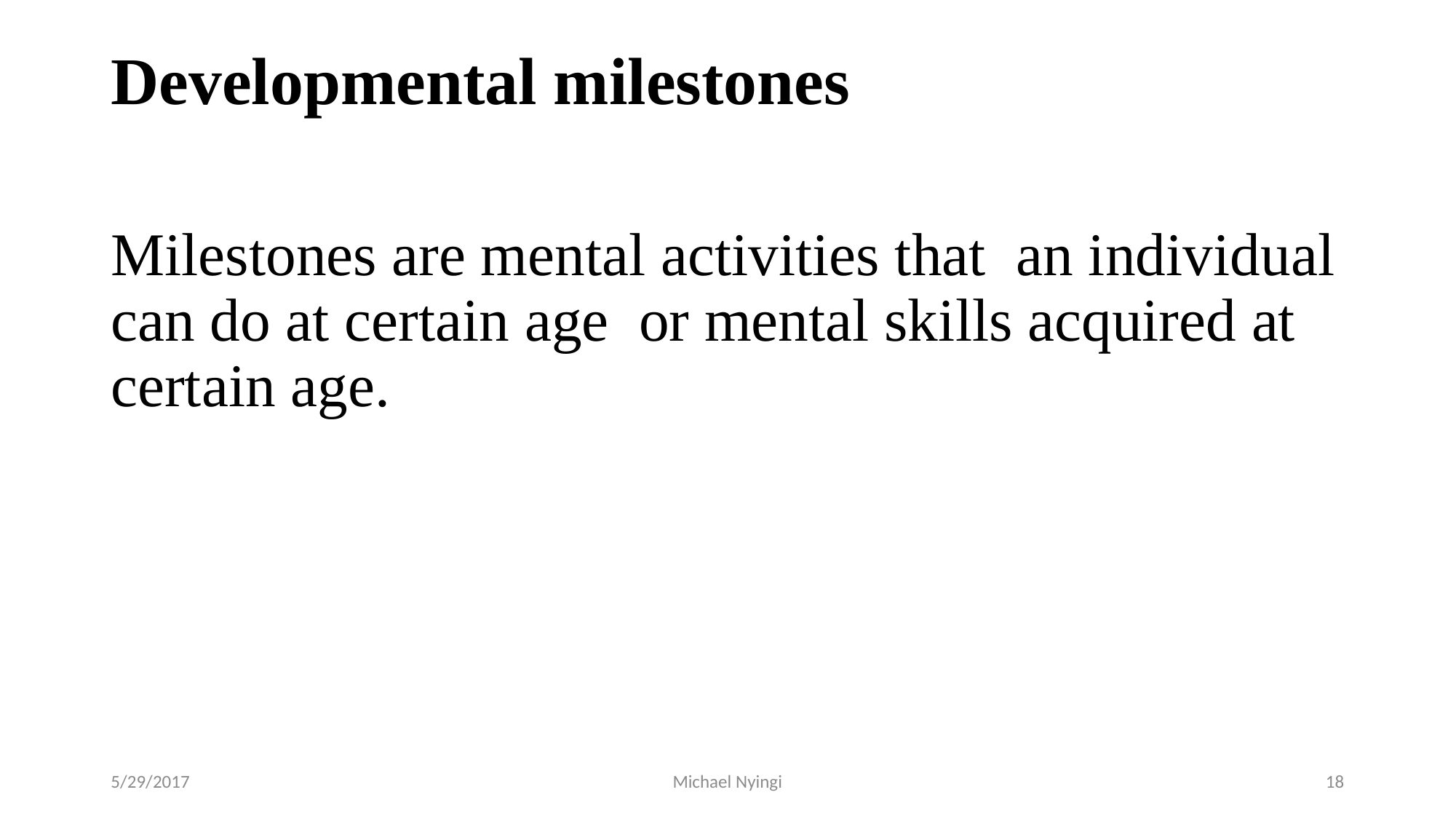

# Developmental milestones
Milestones are mental activities that  an individual can do at certain age  or mental skills acquired at certain age.
5/29/2017
Michael Nyingi
18